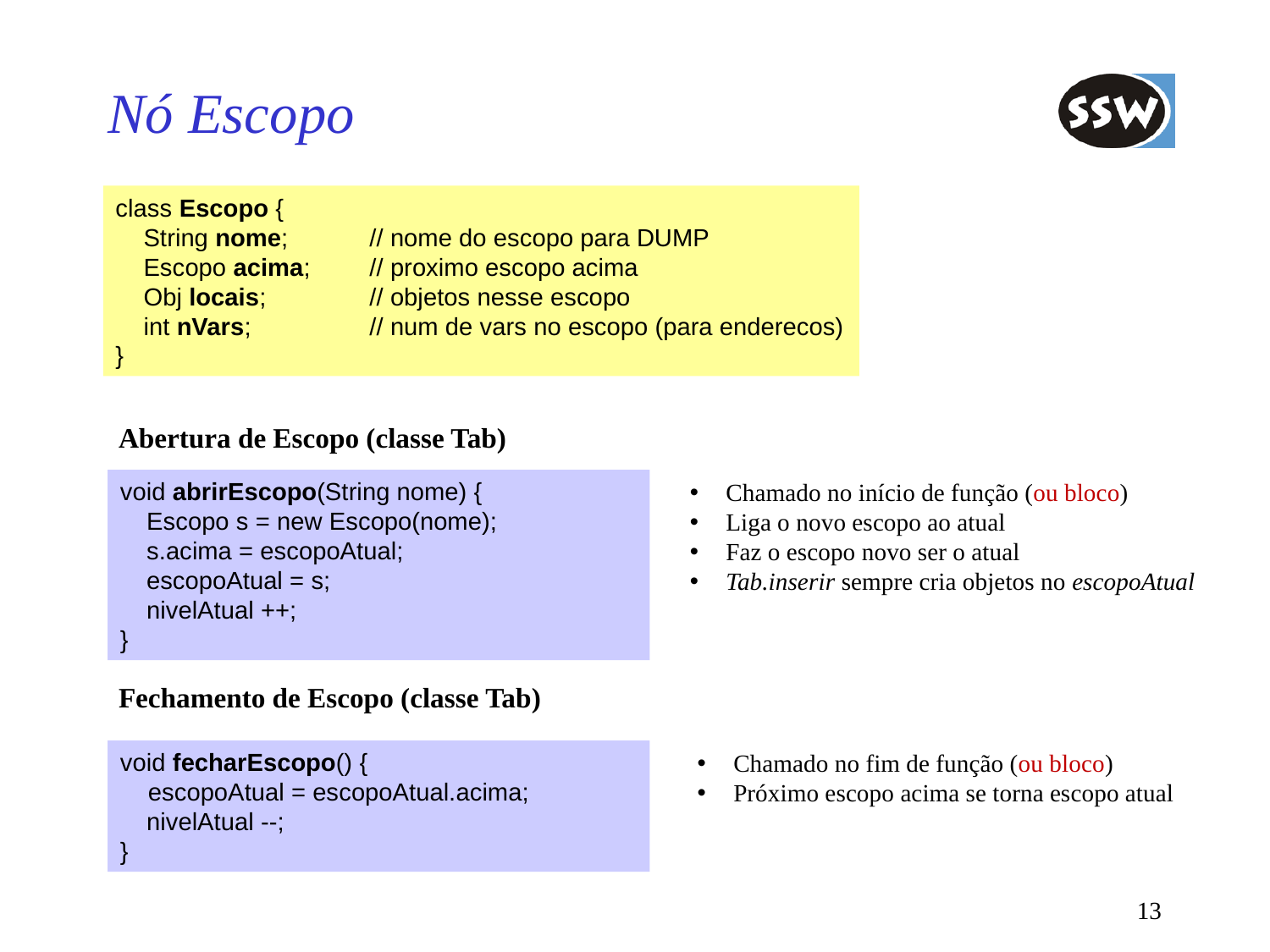

# Nó Escopo
class Escopo {
    String nome;  	// nome do escopo para DUMP
    Escopo acima; 	// proximo escopo acima
    Obj locais; 	// objetos nesse escopo
    int nVars; 	// num de vars no escopo (para enderecos)
}
Abertura de Escopo (classe Tab)

Fechamento de Escopo (classe Tab)
void abrirEscopo(String nome) {
	Escopo s = new Escopo(nome);
	s.acima = escopoAtual;
	escopoAtual = s;
	nivelAtual ++;
}
 Chamado no início de função (ou bloco)
 Liga o novo escopo ao atual
 Faz o escopo novo ser o atual
 Tab.inserir sempre cria objetos no escopoAtual
void fecharEscopo() {
    escopoAtual = escopoAtual.acima;
	nivelAtual --;
}
 Chamado no fim de função (ou bloco)
 Próximo escopo acima se torna escopo atual
13